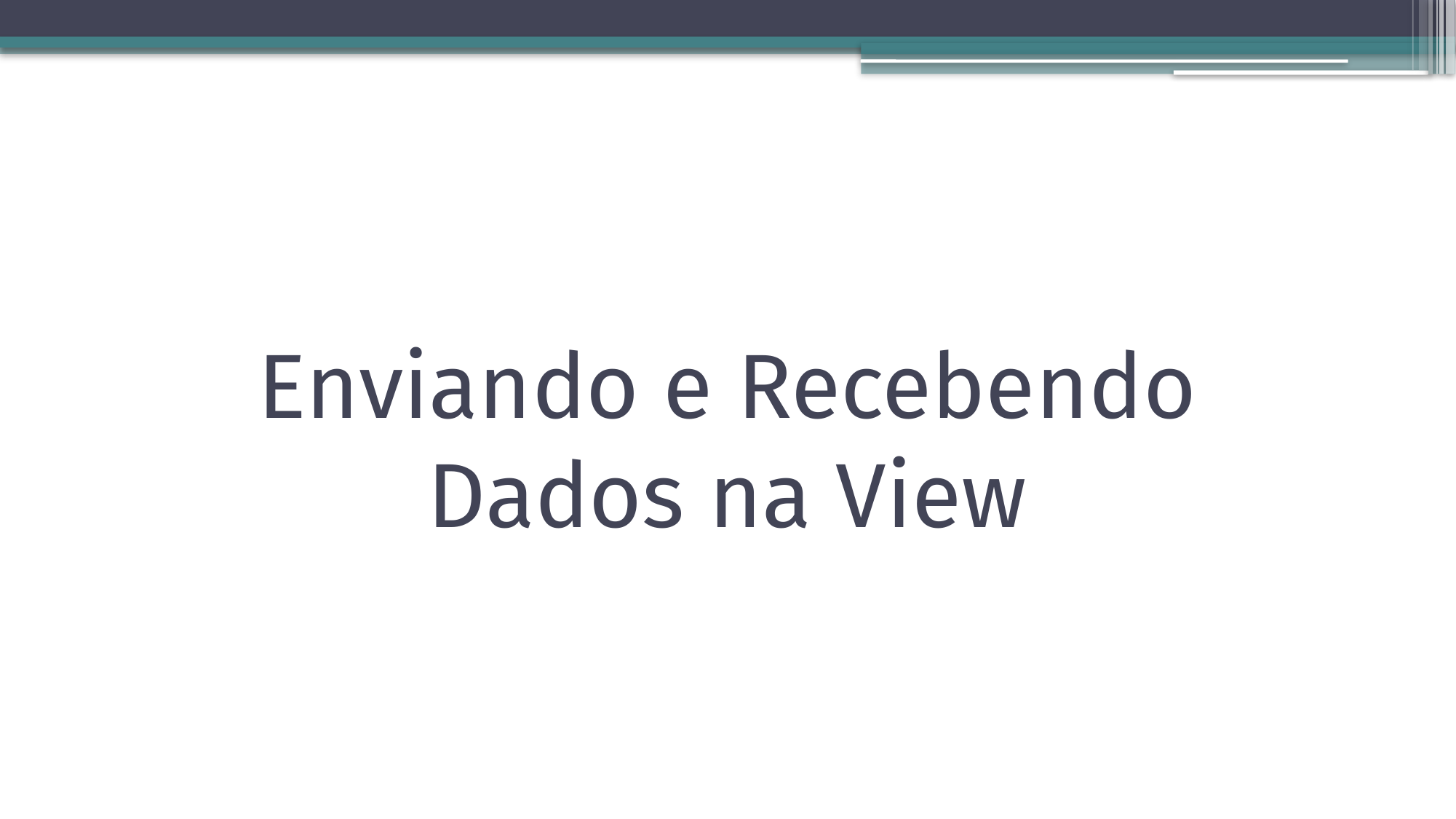

# Enviando e Recebendo Dados na View